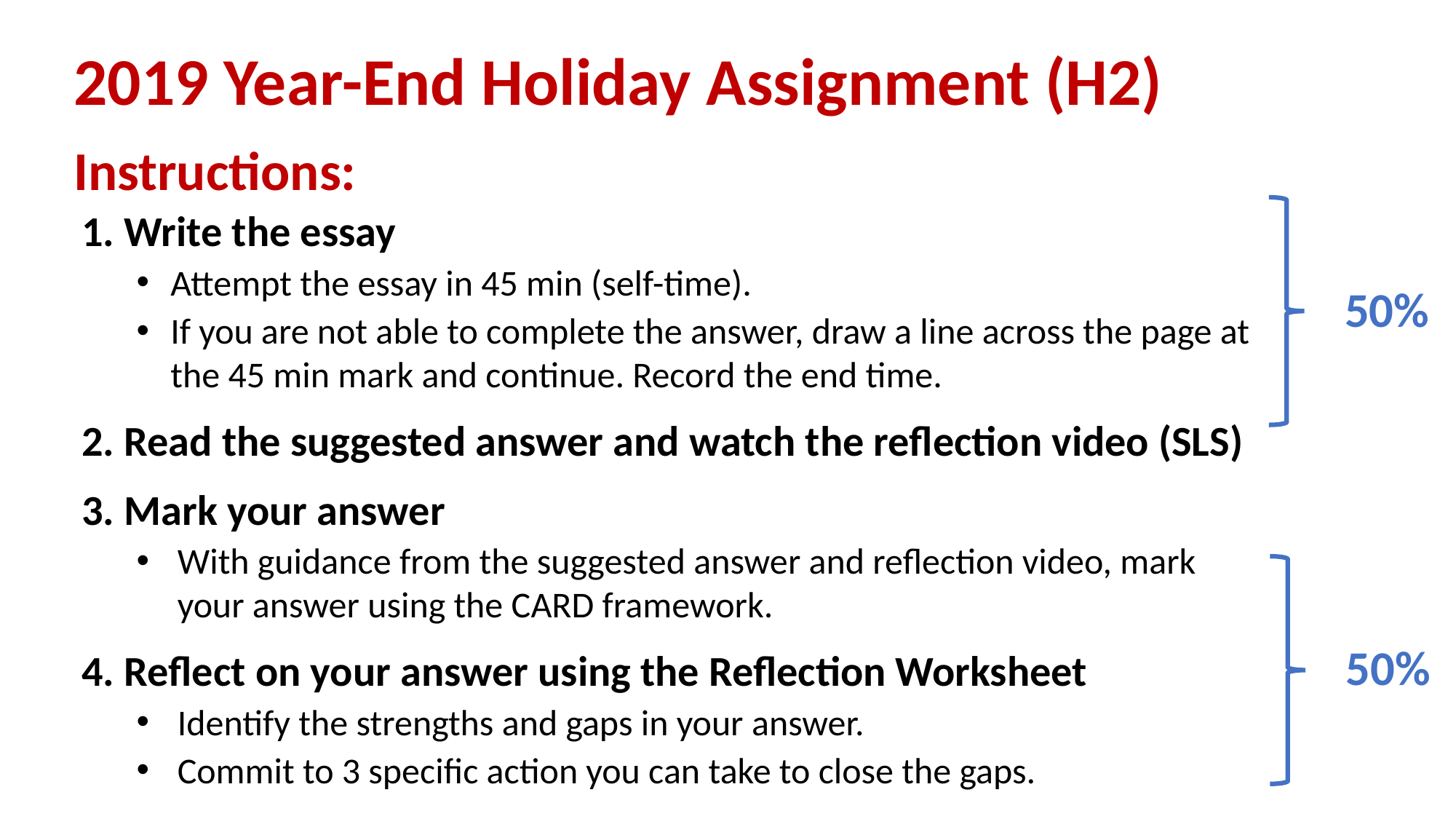

# 2019 Year-End Holiday Assignment (H2)
Instructions:

1. Write the essay
Attempt the essay in 45 min (self-time).
If you are not able to complete the answer, draw a line across the page at the 45 min mark and continue. Record the end time.
2. Read the suggested answer and watch the reflection video (SLS)
3. Mark your answer
With guidance from the suggested answer and reflection video, mark your answer using the CARD framework.
4. Reflect on your answer using the Reflection Worksheet
Identify the strengths and gaps in your answer.
Commit to 3 specific action you can take to close the gaps.
50%

50%